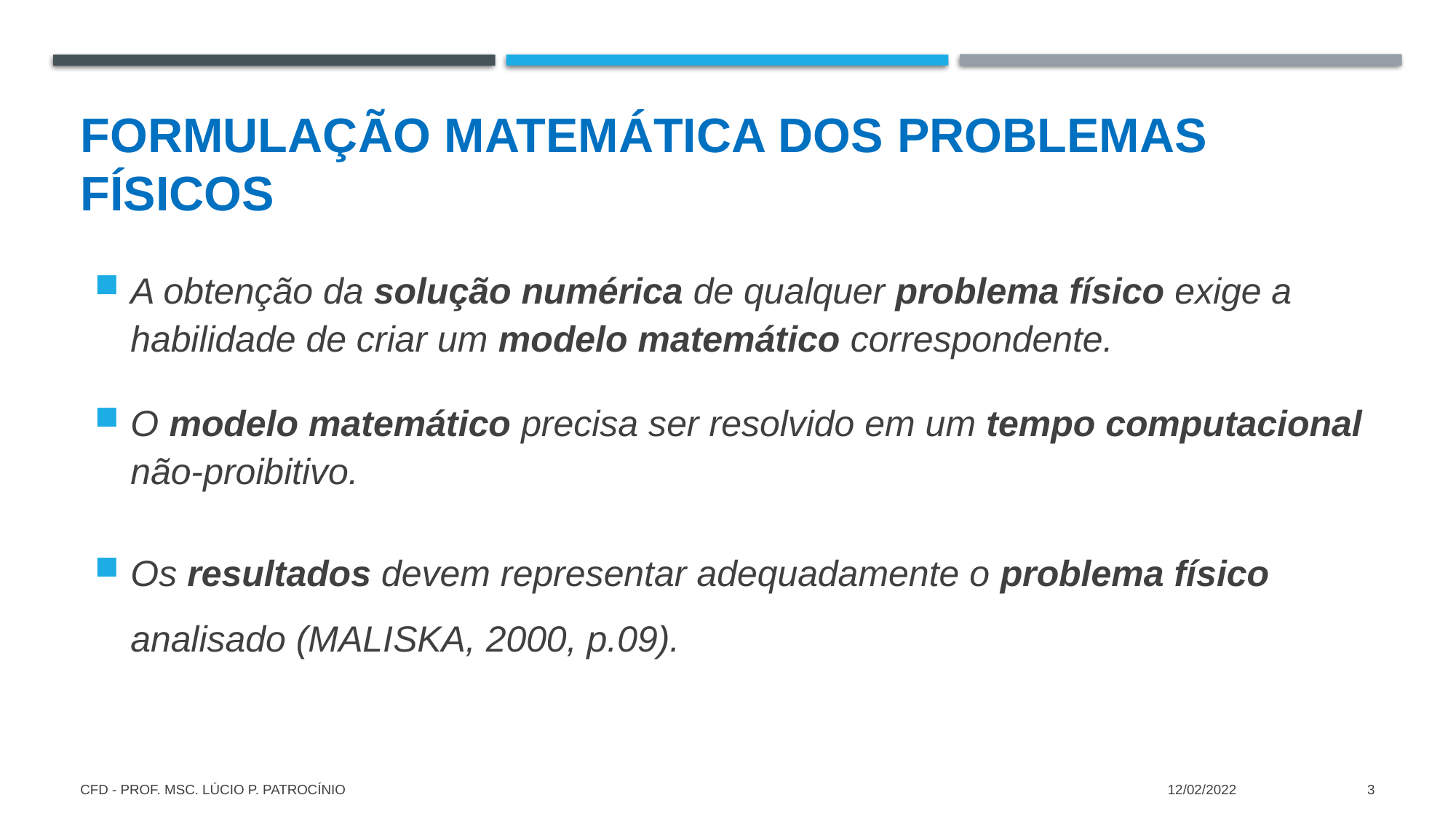

# Formulação matemática dos problemas físicos
A obtenção da solução numérica de qualquer problema físico exige a habilidade de criar um modelo matemático correspondente.
O modelo matemático precisa ser resolvido em um tempo computacional não-proibitivo.
Os resultados devem representar adequadamente o problema físico analisado (MALISKA, 2000, p.09).
CFD - Prof. MSc. Lúcio P. Patrocínio
12/02/2022
3